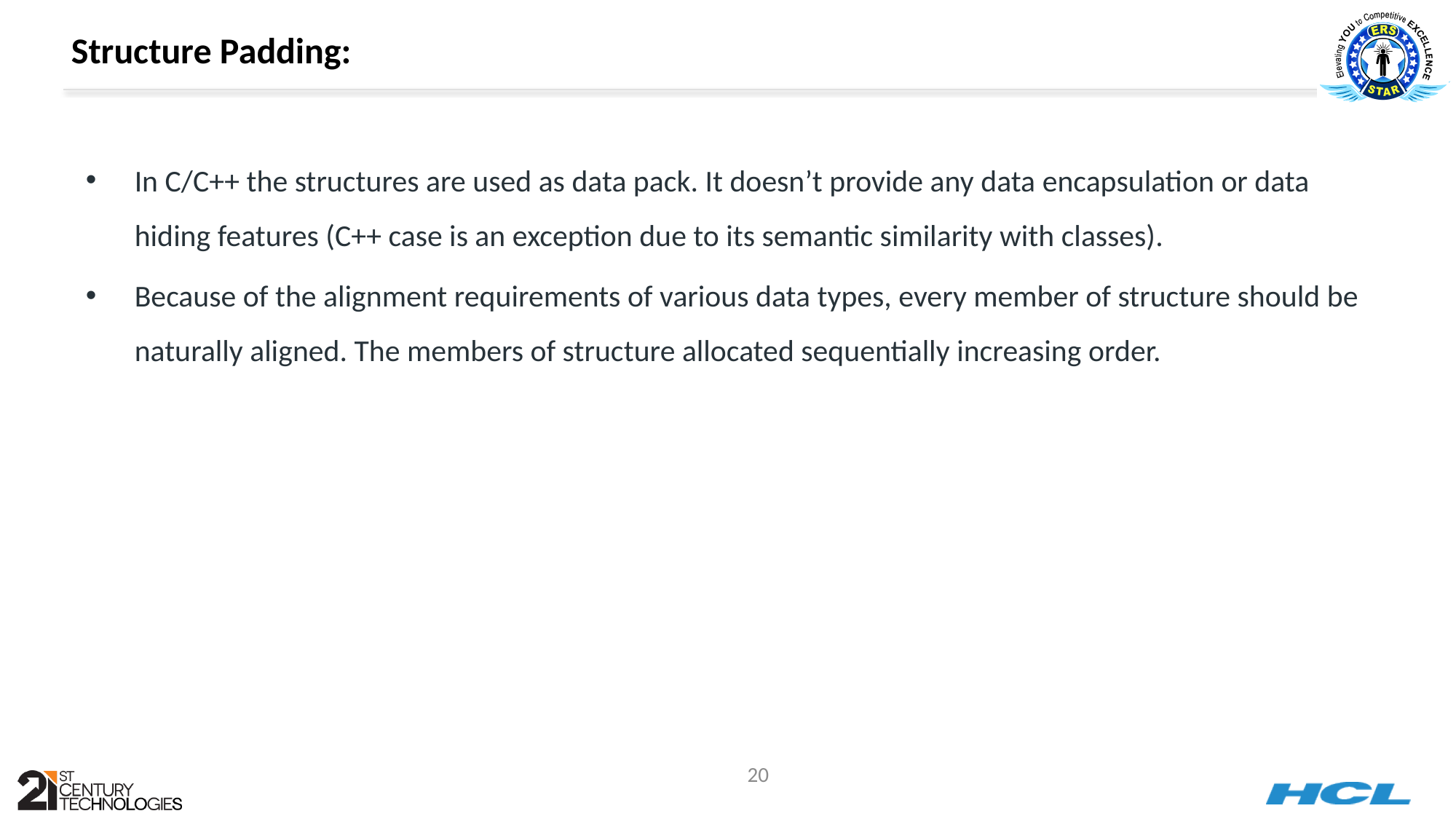

# Structure Padding:
In C/C++ the structures are used as data pack. It doesn’t provide any data encapsulation or data hiding features (C++ case is an exception due to its semantic similarity with classes).
Because of the alignment requirements of various data types, every member of structure should be naturally aligned. The members of structure allocated sequentially increasing order.
20